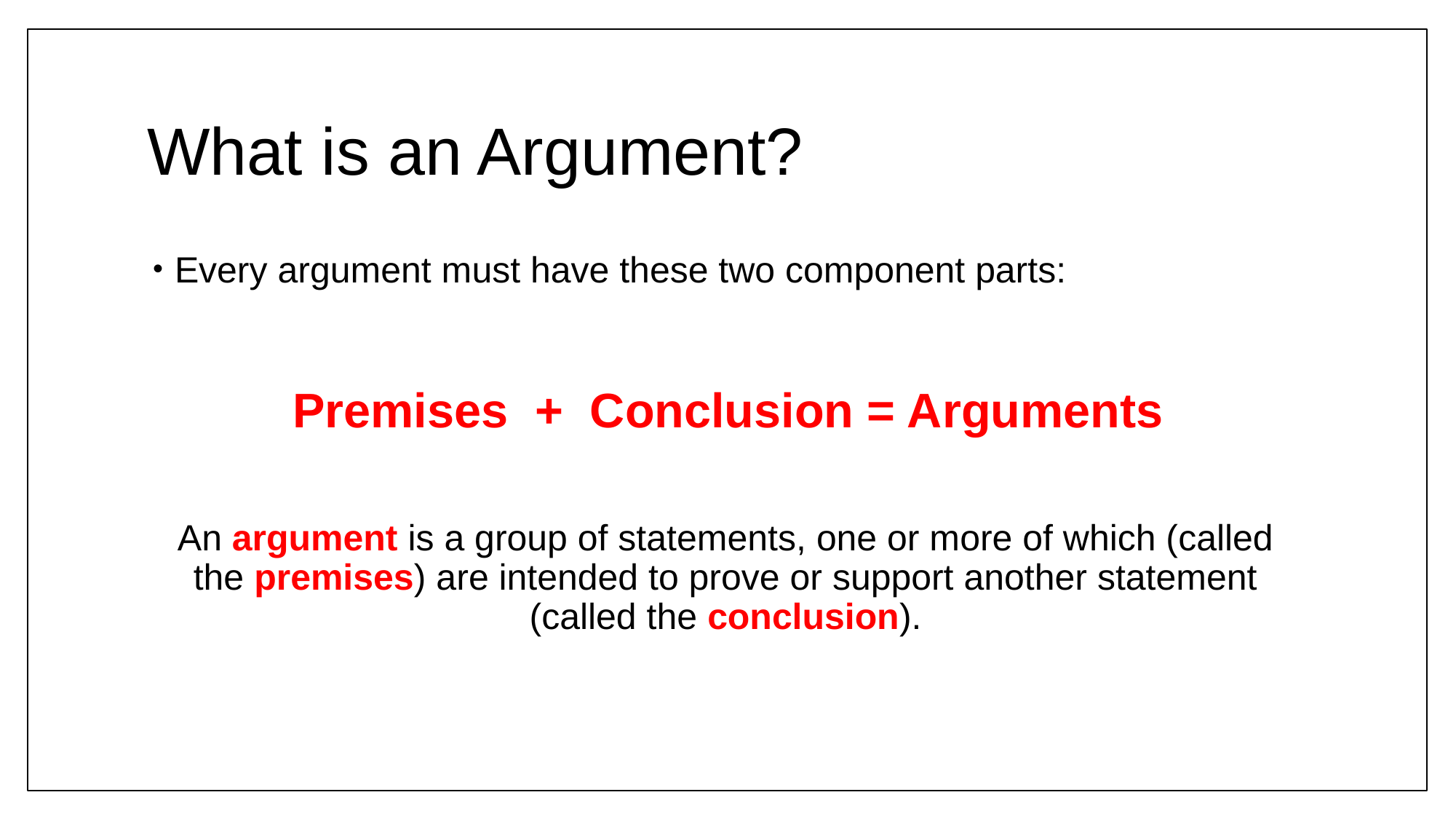

# What is an Argument?
Every argument must have these two component parts:

Premises  +  Conclusion = Arguments

An argument is a group of statements, one or more of which (called the premises) are intended to prove or support another statement (called the conclusion).